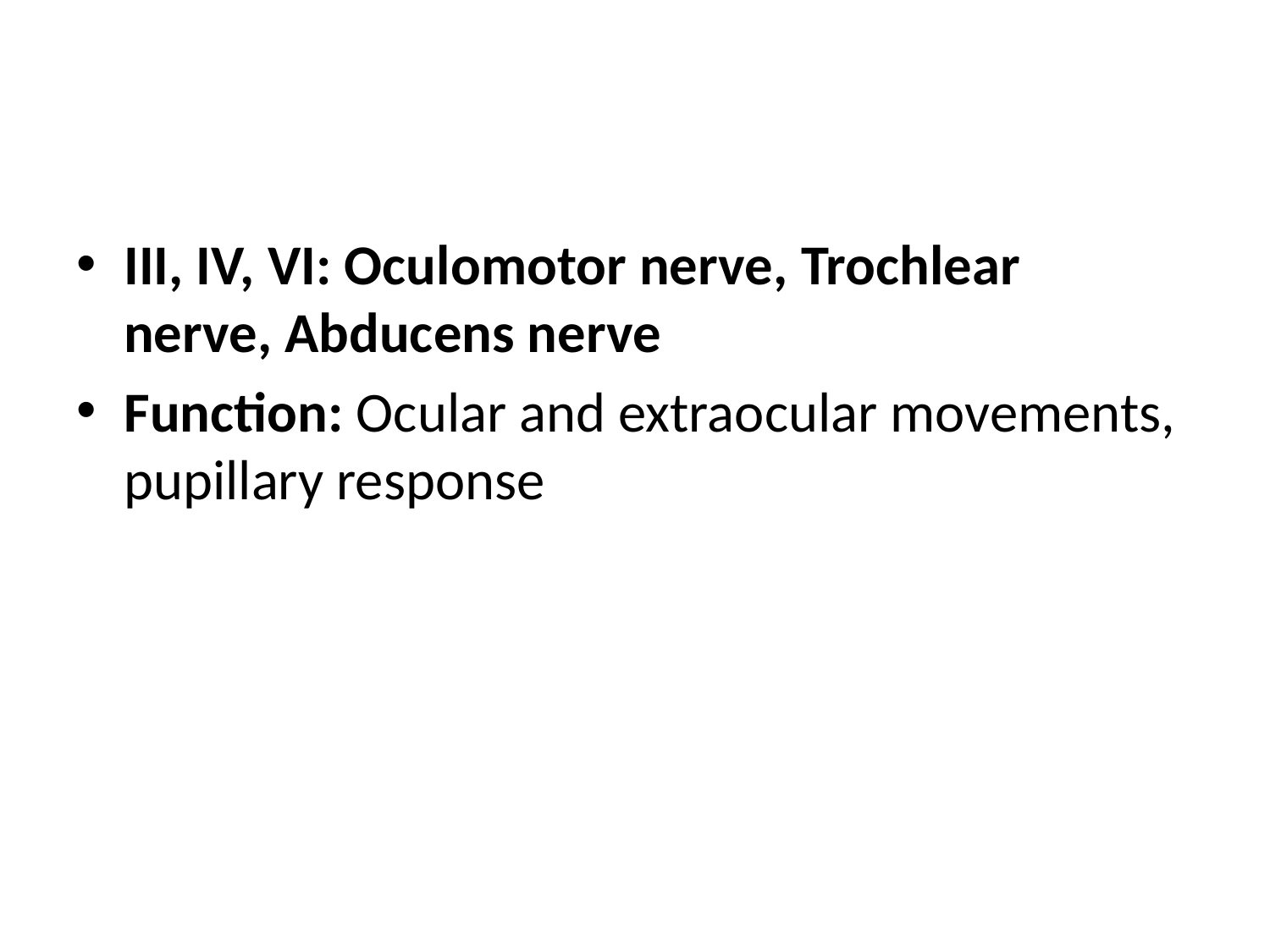

#
III, IV, VI: Oculomotor nerve, Trochlear nerve, Abducens nerve
Function: Ocular and extraocular movements, pupillary response